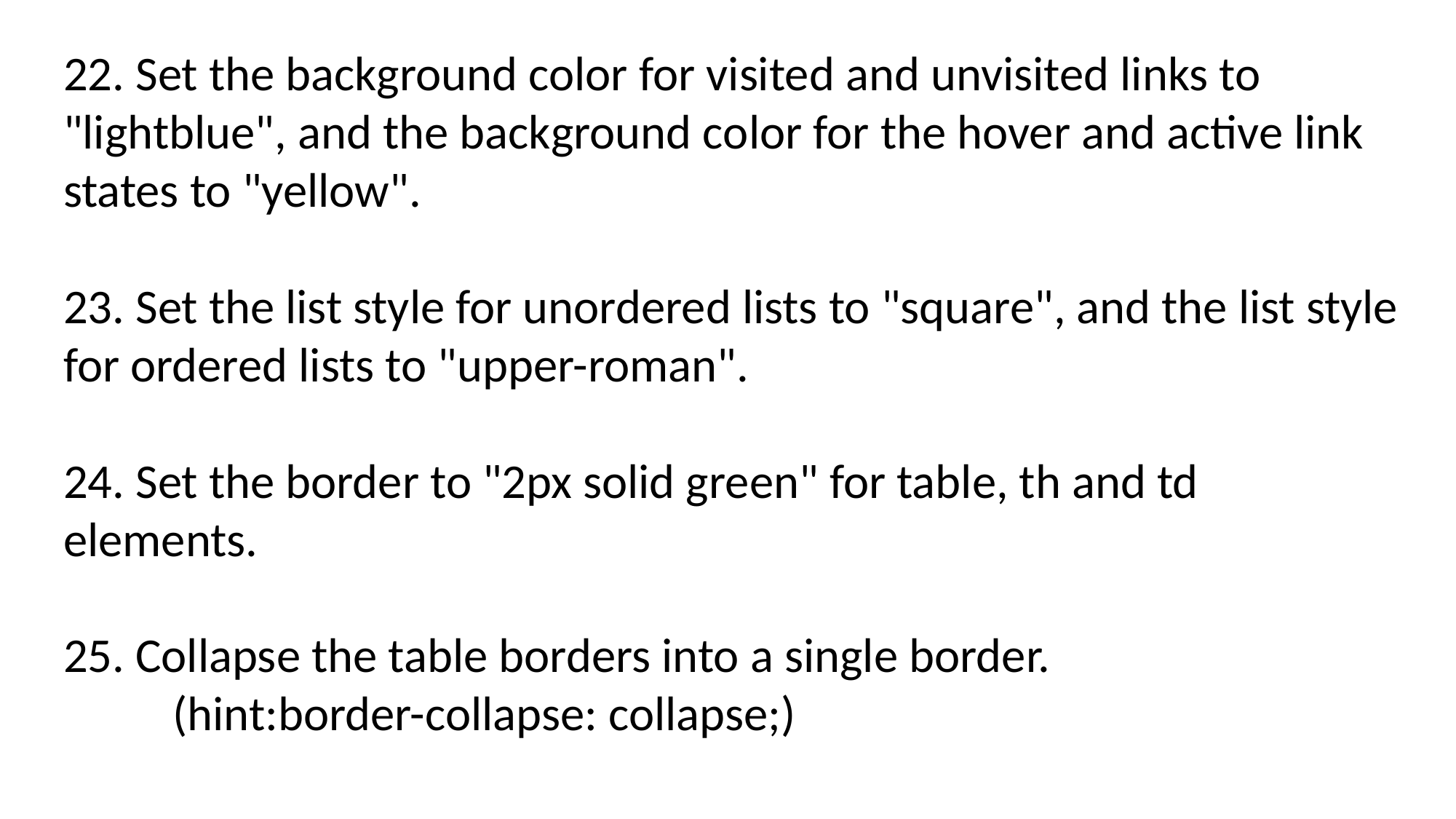

22. Set the background color for visited and unvisited links to "lightblue", and the background color for the hover and active link states to "yellow".

23. Set the list style for unordered lists to "square", and the list style for ordered lists to "upper-roman".

24. Set the border to "2px solid green" for table, th and td elements.

25. Collapse the table borders into a single border.
	(hint:border-collapse: collapse;)